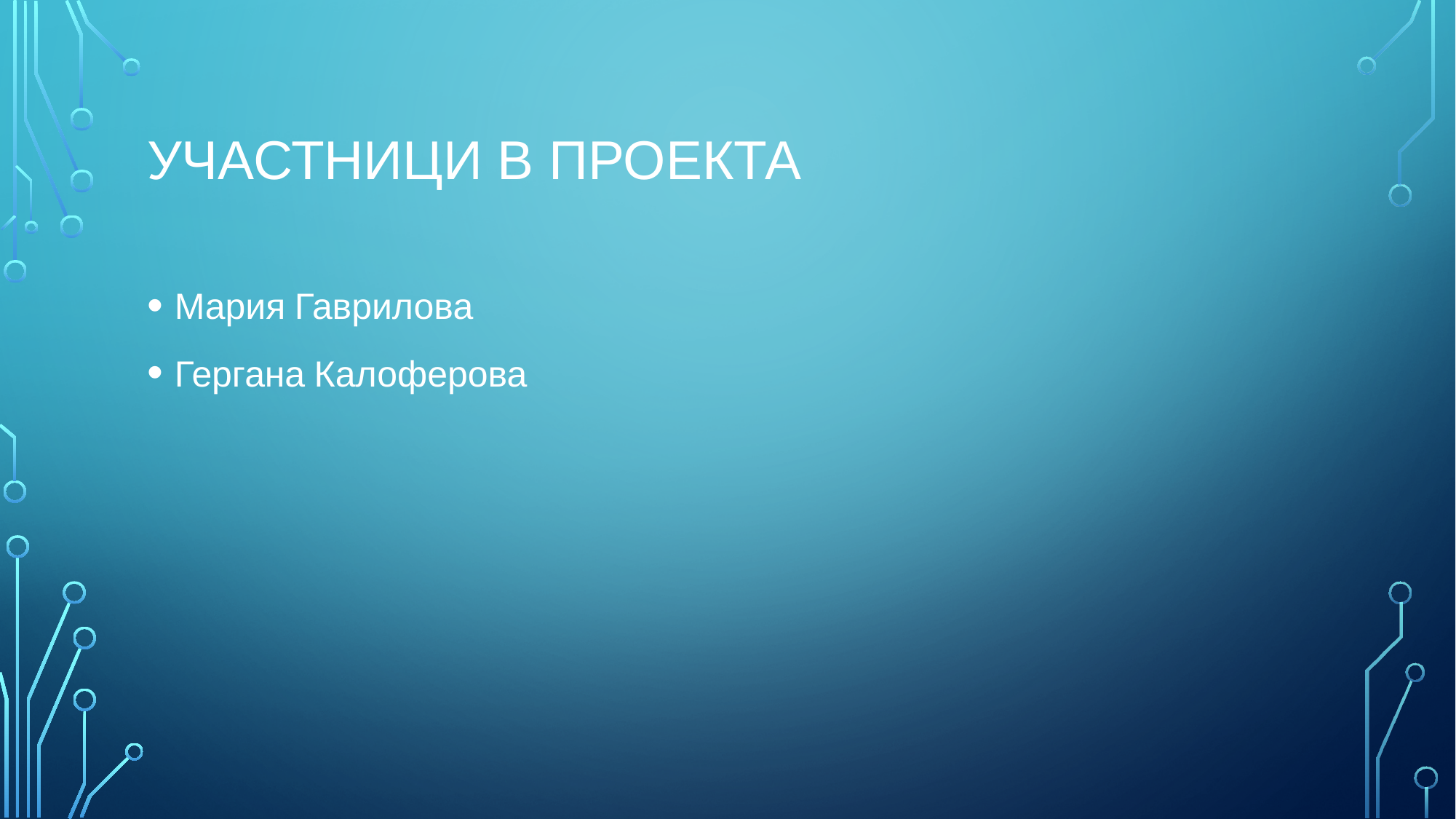

# Участници в проекта
Мария Гаврилова
Гергана Калоферова